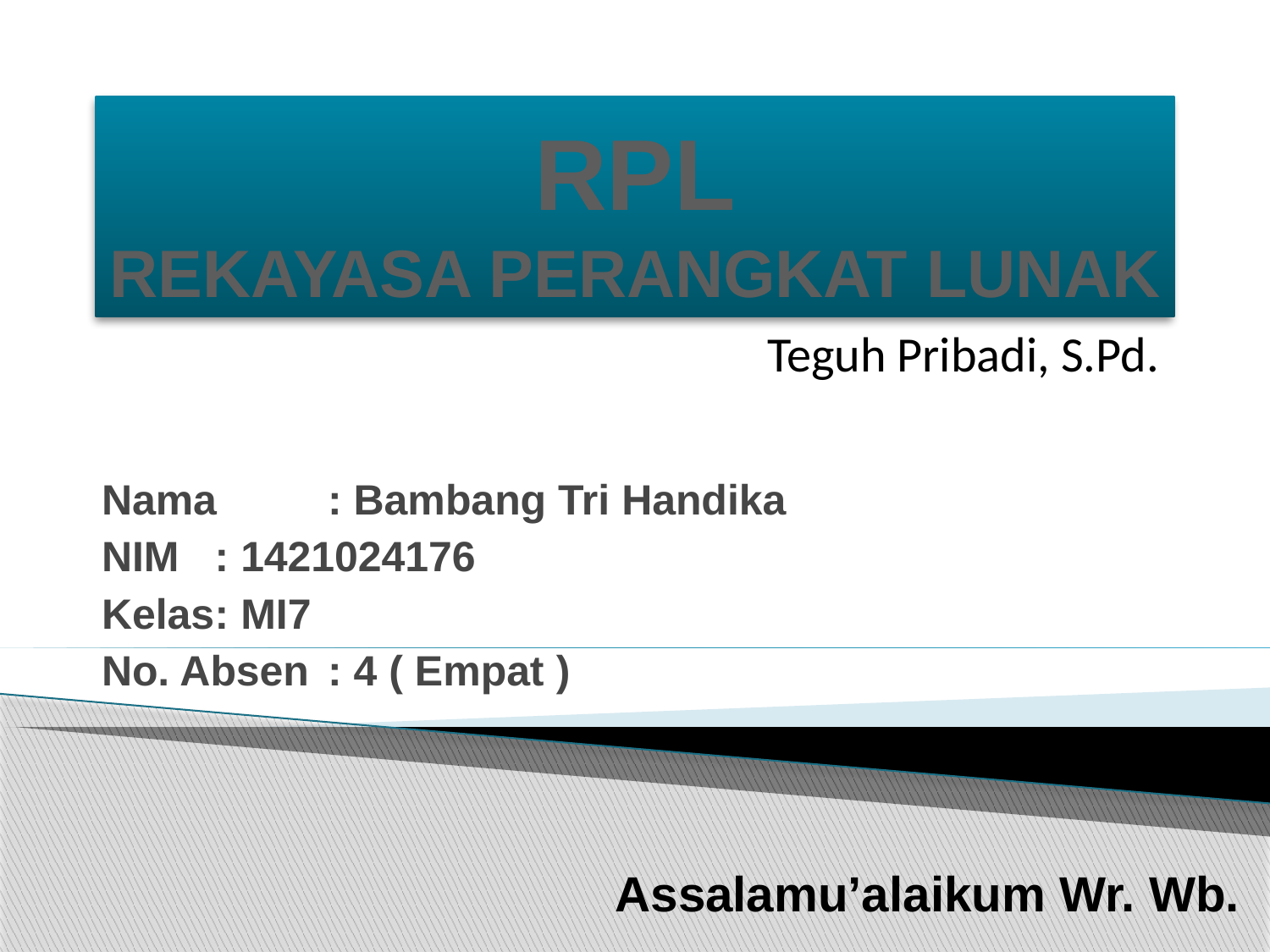

# RPL REKAYASA PERANGKAT LUNAK
Teguh Pribadi, S.Pd.
Nama		: Bambang Tri Handika
NIM		: 1421024176
Kelas		: MI7
No. Absen	: 4 ( Empat )
Assalamu’alaikum Wr. Wb.